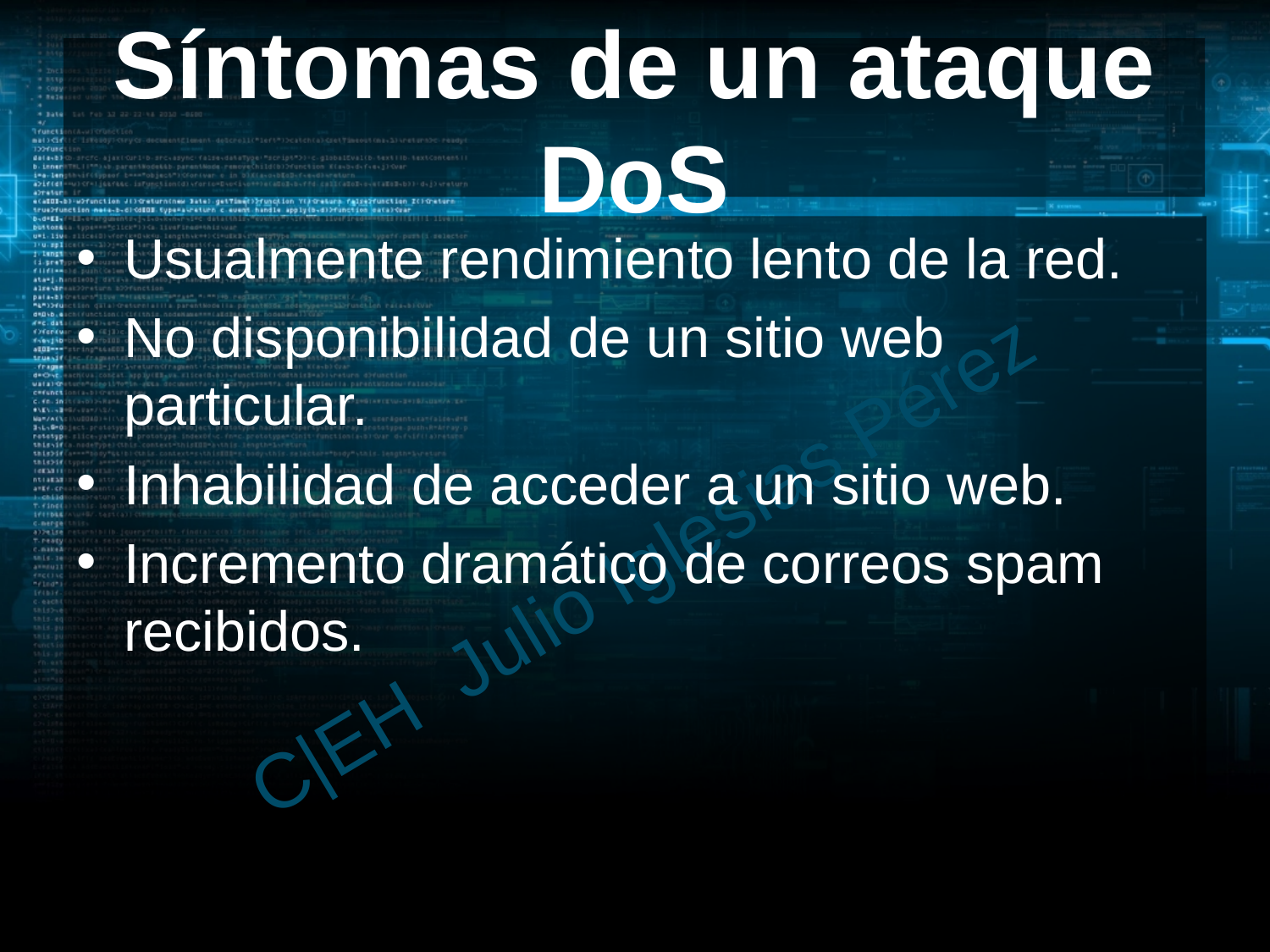

# Síntomas de un ataque DoS
Usualmente rendimiento lento de la red.
No disponibilidad de un sitio web particular.
Inhabilidad de acceder a un sitio web.
Incremento dramático de correos spam recibidos.
C|EH  Julio Iglesias Pérez